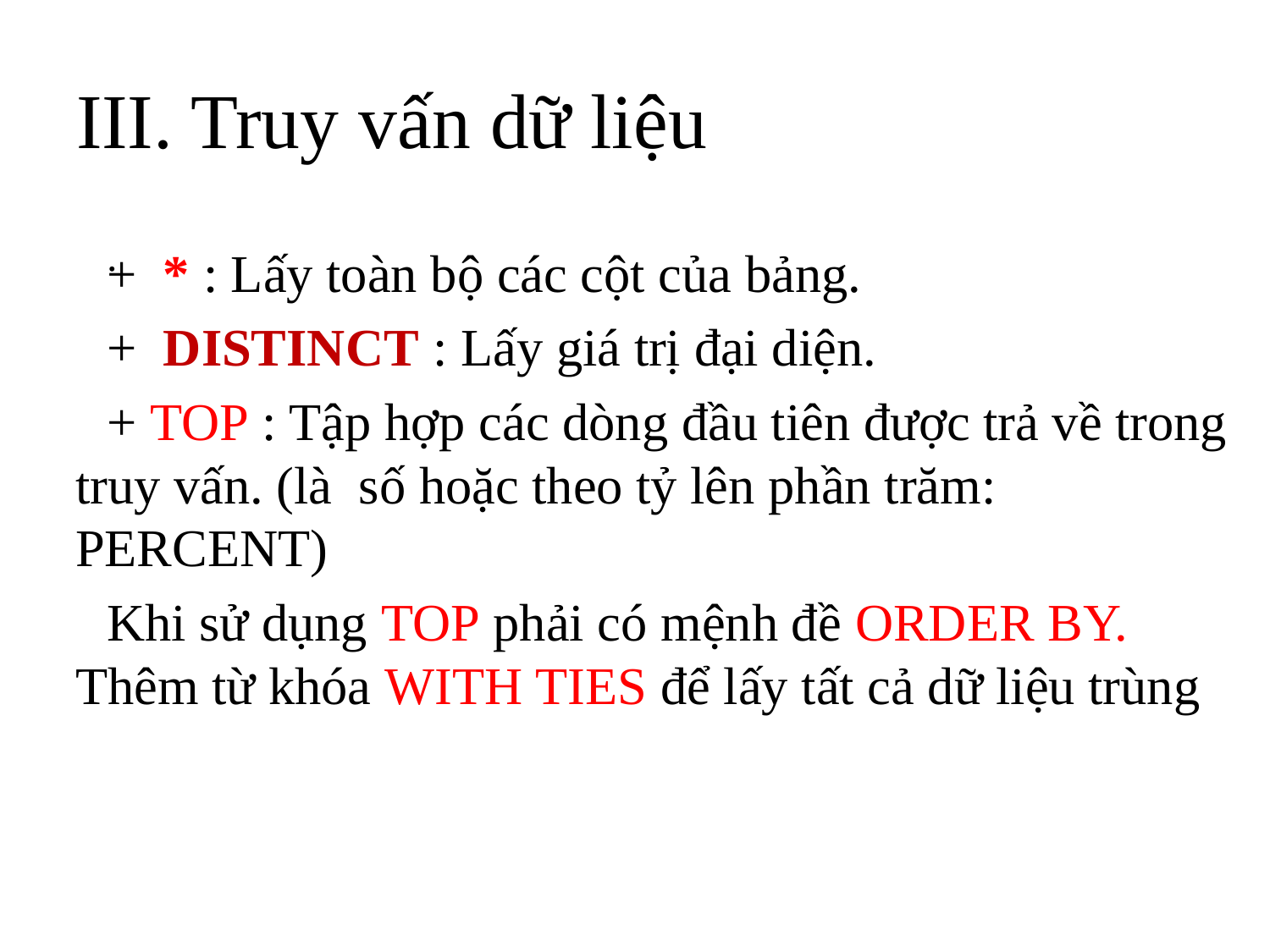

# III. Truy vấn dữ liệu
.

+  * : Lấy toàn bộ các cột của bảng.
+  DISTINCT : Lấy giá trị đại diện.
+ TOP : Tập hợp các dòng đầu tiên được trả về trong truy vấn. (là  số hoặc theo tỷ lên phần trăm:  PERCENT)
Khi sử dụng TOP phải có mệnh đề ORDER BY. Thêm từ khóa WITH TIES để lấy tất cả dữ liệu trùng